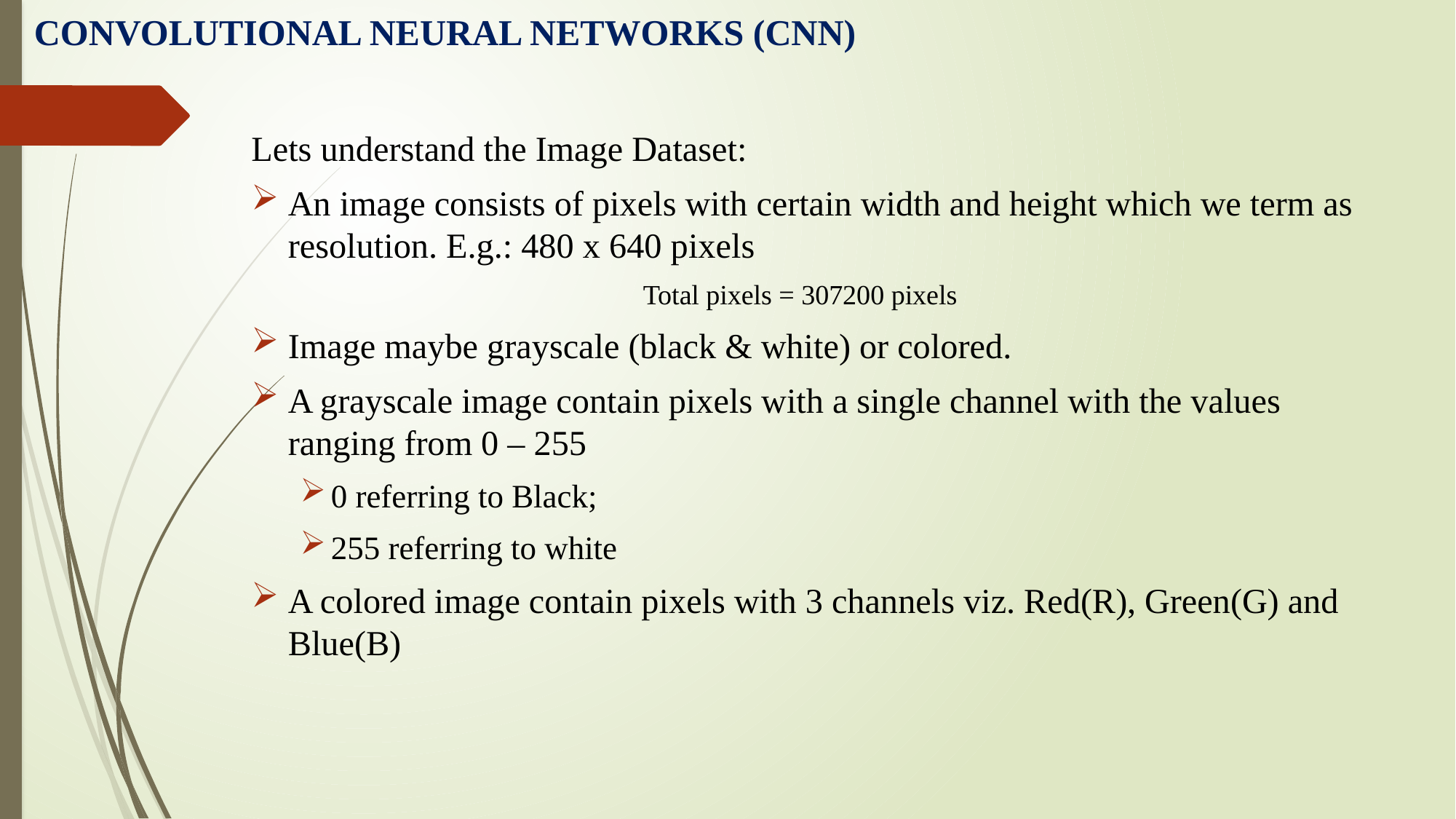

# CONVOLUTIONAL NEURAL NETWORKS (CNN)
Lets understand the Image Dataset:
An image consists of pixels with certain width and height which we term as resolution. E.g.: 480 x 640 pixels
Total pixels = 307200 pixels
Image maybe grayscale (black & white) or colored.
A grayscale image contain pixels with a single channel with the values ranging from 0 – 255
0 referring to Black;
255 referring to white
A colored image contain pixels with 3 channels viz. Red(R), Green(G) and Blue(B)